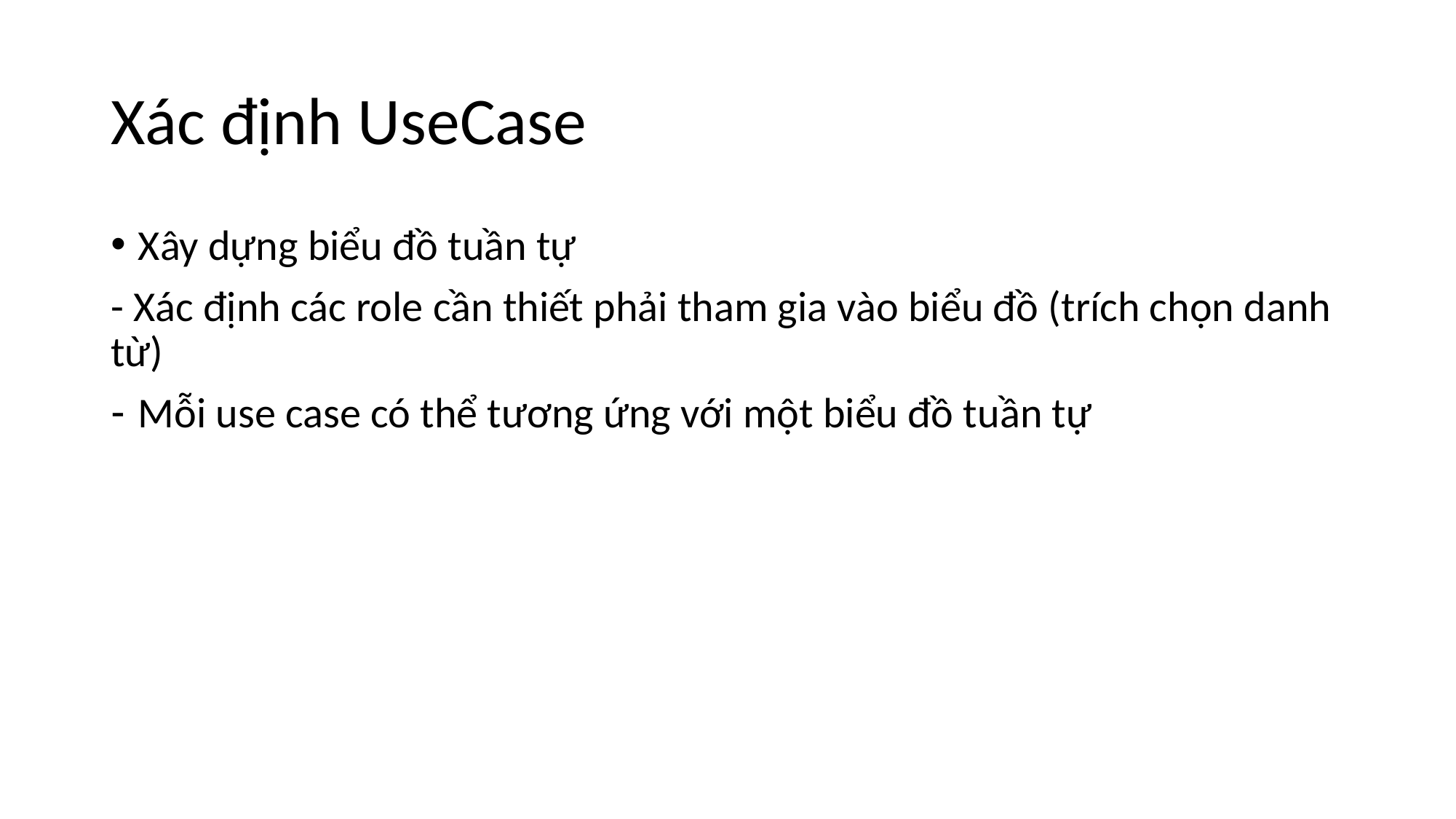

# Xác định UseCase
Xây dựng biểu đồ tuần tự
- Xác định các role cần thiết phải tham gia vào biểu đồ (trích chọn danh từ)
Mỗi use case có thể tương ứng với một biểu đồ tuần tự